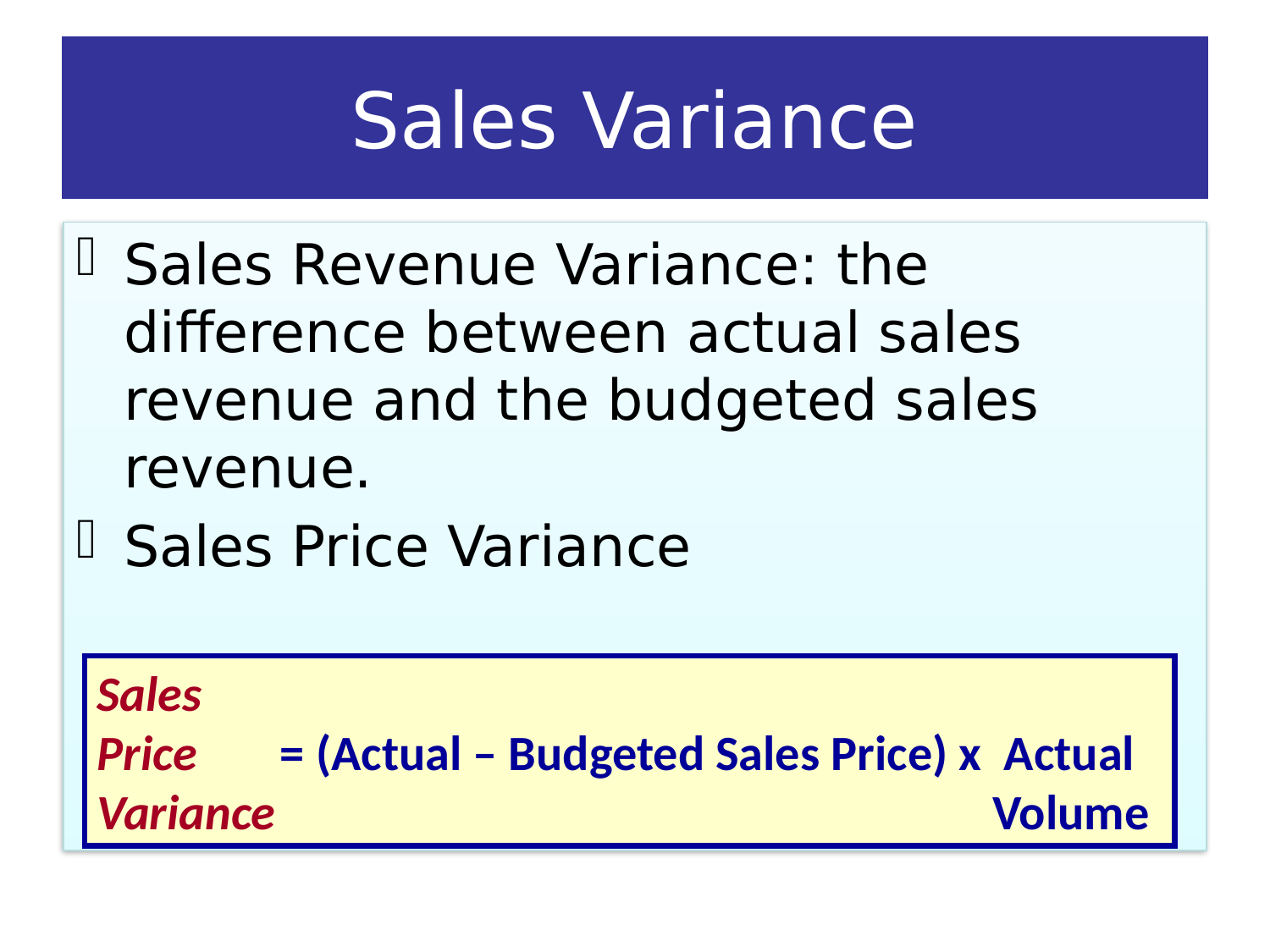

# Sales Variance
Sales Revenue Variance: the difference between actual sales revenue and the budgeted sales revenue.
Sales Price Variance

Sales
Price	     = (Actual – Budgeted Sales Price) x  Actual
Variance                                                                Volume